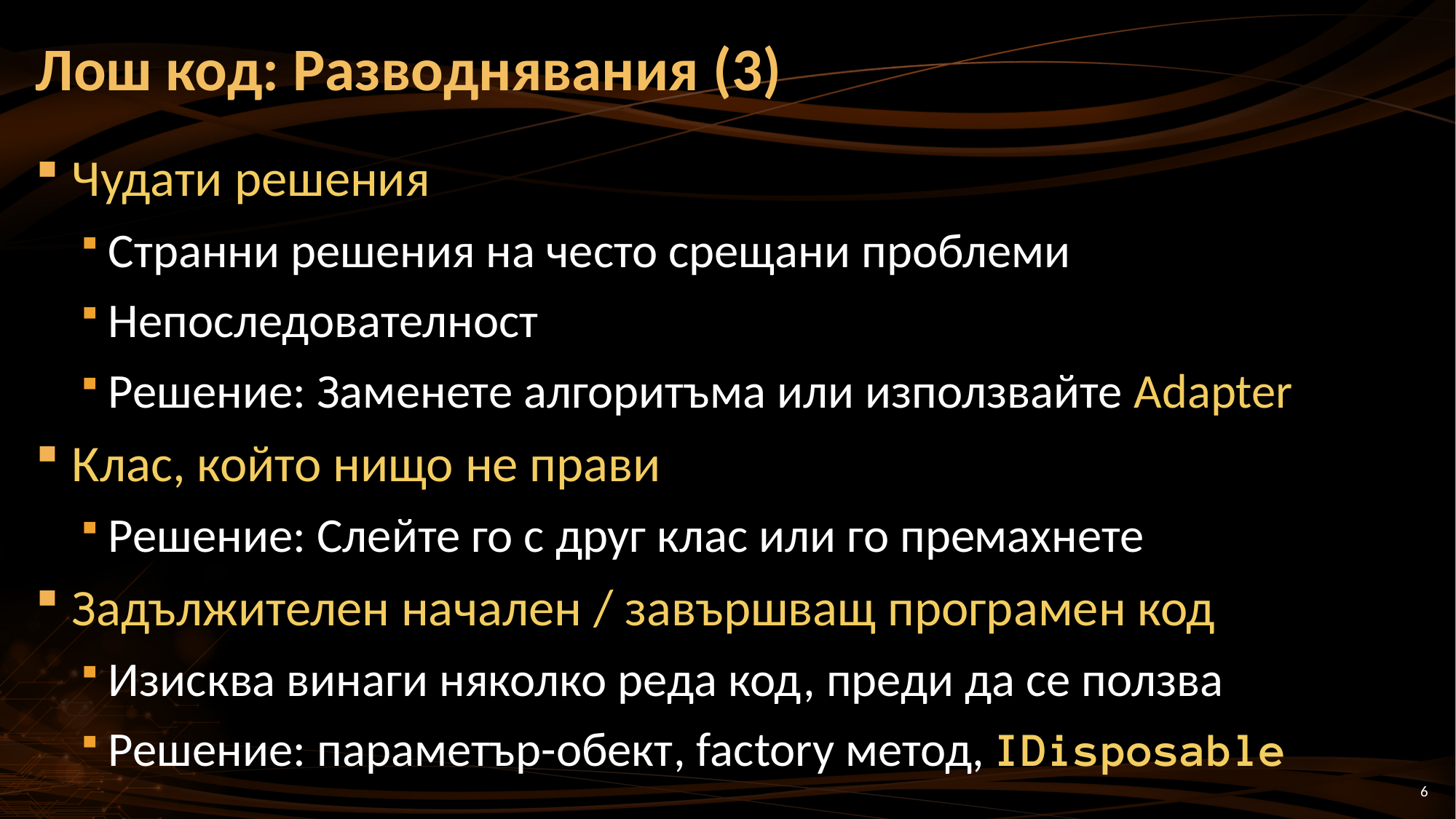

# Лош код: Разводнявания (3)
Чудати решения
Странни решения на често срещани проблеми
Непоследователност
Решение: Заменете алгоритъма или използвайте Adapter
Клас, който нищо не прави
Решение: Слейте го с друг клас или го премахнете
Задължителен начален / завършващ програмен код
Изисква винаги няколко реда код, преди да се ползва
Решение: параметър-обект, factory метод, IDisposable
6